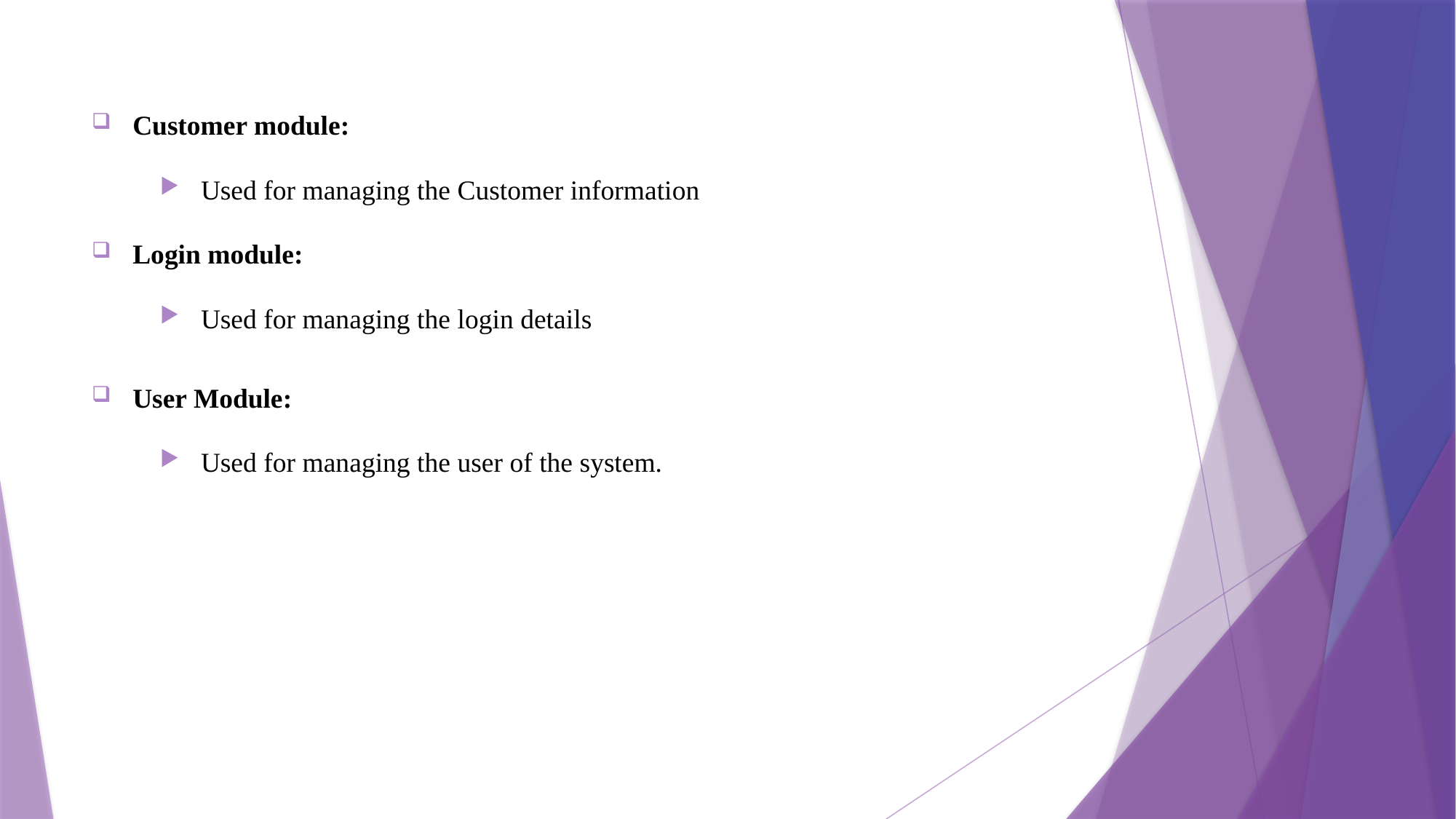

#
Customer module:
Used for managing the Customer information
Login module:
Used for managing the login details
User Module:
Used for managing the user of the system.